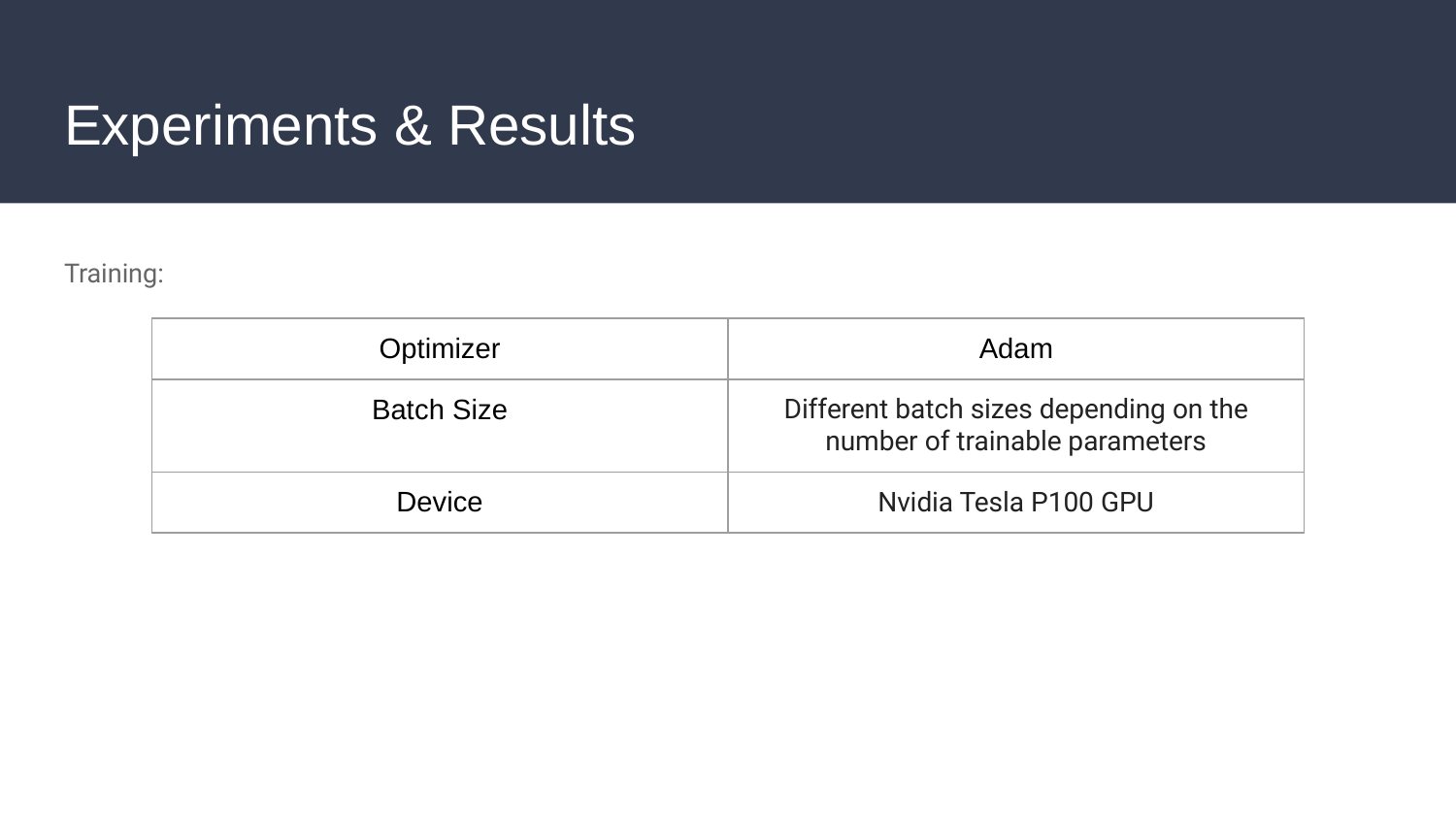

# Experiments & Results
Training:

| Optimizer | Adam |
| --- | --- |
| Batch Size | Different batch sizes depending on the number of trainable parameters |
| Device | Nvidia Tesla P100 GPU |